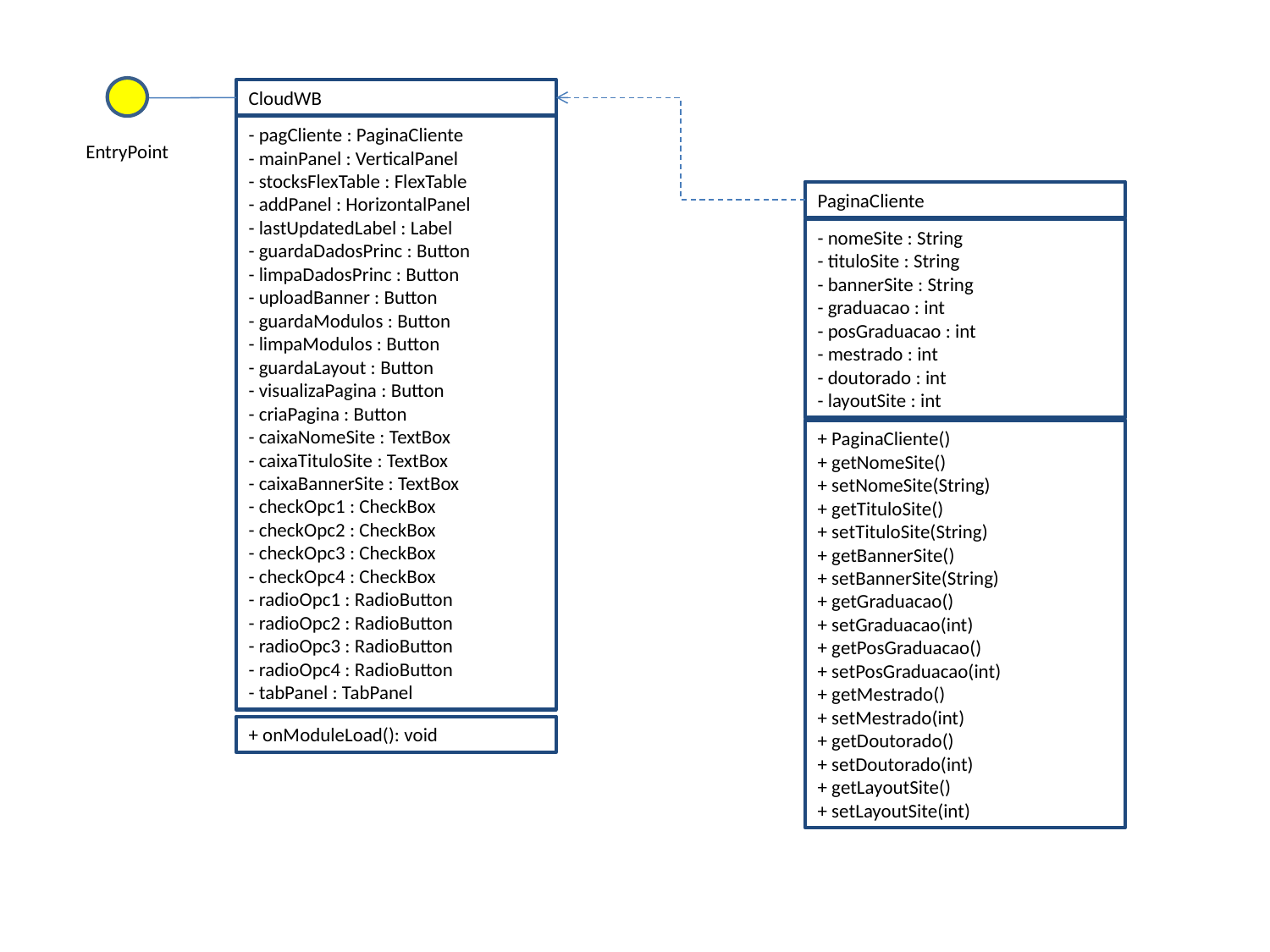

CloudWB
- pagCliente : PaginaCliente
- mainPanel : VerticalPanel
- stocksFlexTable : FlexTable
- addPanel : HorizontalPanel
- lastUpdatedLabel : Label
- guardaDadosPrinc : Button
- limpaDadosPrinc : Button
- uploadBanner : Button
- guardaModulos : Button
- limpaModulos : Button
- guardaLayout : Button
- visualizaPagina : Button
- criaPagina : Button
- caixaNomeSite : TextBox
- caixaTituloSite : TextBox
- caixaBannerSite : TextBox
- checkOpc1 : CheckBox
- checkOpc2 : CheckBox
- checkOpc3 : CheckBox
- checkOpc4 : CheckBox
- radioOpc1 : RadioButton
- radioOpc2 : RadioButton
- radioOpc3 : RadioButton
- radioOpc4 : RadioButton
- tabPanel : TabPanel
EntryPoint
PaginaCliente
- nomeSite : String
- tituloSite : String
- bannerSite : String
- graduacao : int
- posGraduacao : int
- mestrado : int
- doutorado : int
- layoutSite : int
+ PaginaCliente()
+ getNomeSite()
+ setNomeSite(String)
+ getTituloSite()
+ setTituloSite(String)
+ getBannerSite()
+ setBannerSite(String)
+ getGraduacao()
+ setGraduacao(int)
+ getPosGraduacao()
+ setPosGraduacao(int)
+ getMestrado()
+ setMestrado(int)
+ getDoutorado()
+ setDoutorado(int)
+ getLayoutSite()
+ setLayoutSite(int)
+ onModuleLoad(): void